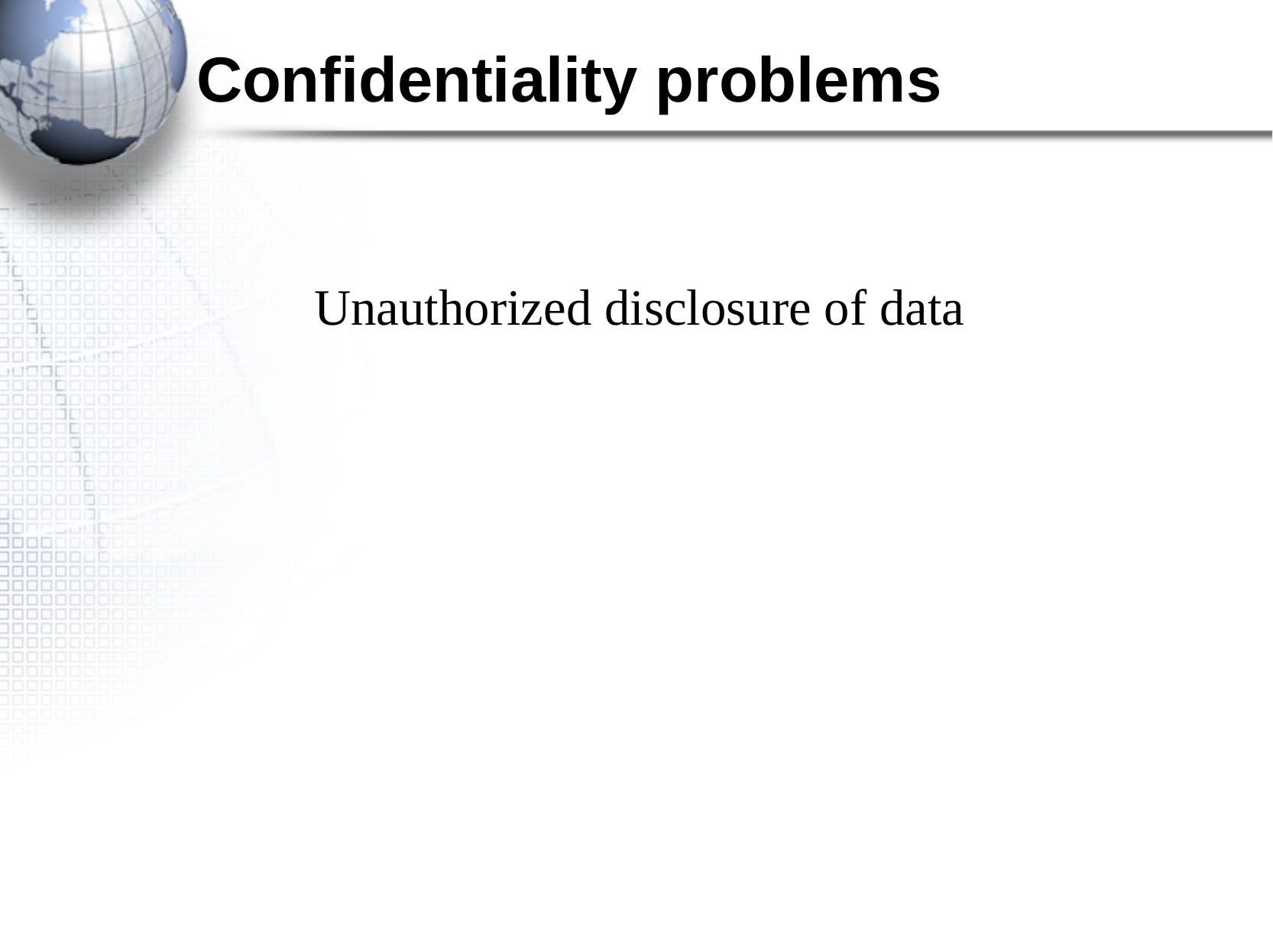

# Confidentiality problems
Unauthorized disclosure of data